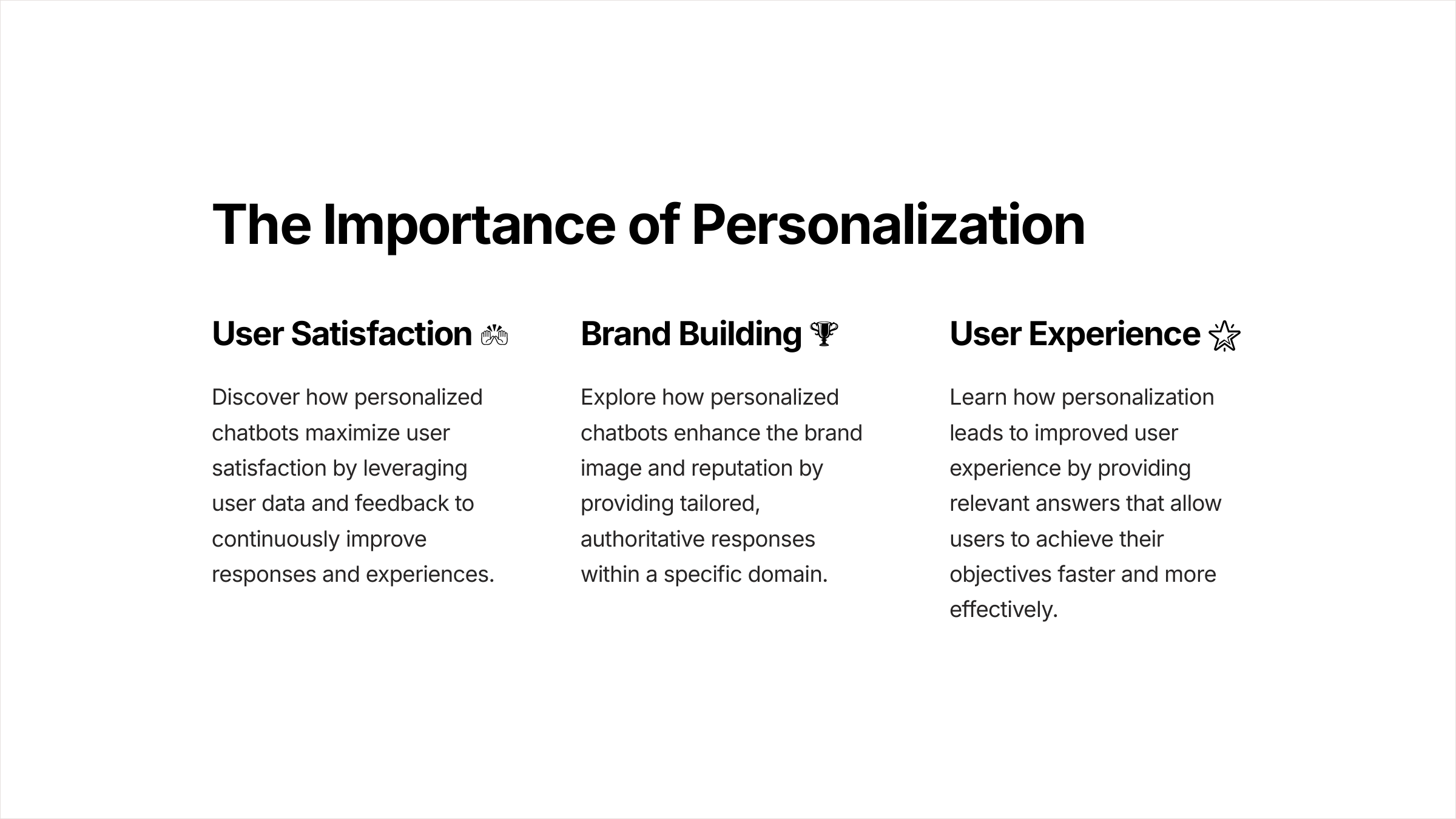

The Importance of Personalization
User Satisfaction 🙌
Brand Building 🏆
User Experience 🌟
Discover how personalized chatbots maximize user satisfaction by leveraging user data and feedback to continuously improve responses and experiences.
Explore how personalized chatbots enhance the brand image and reputation by providing tailored, authoritative responses within a specific domain.
Learn how personalization leads to improved user experience by providing relevant answers that allow users to achieve their objectives faster and more effectively.